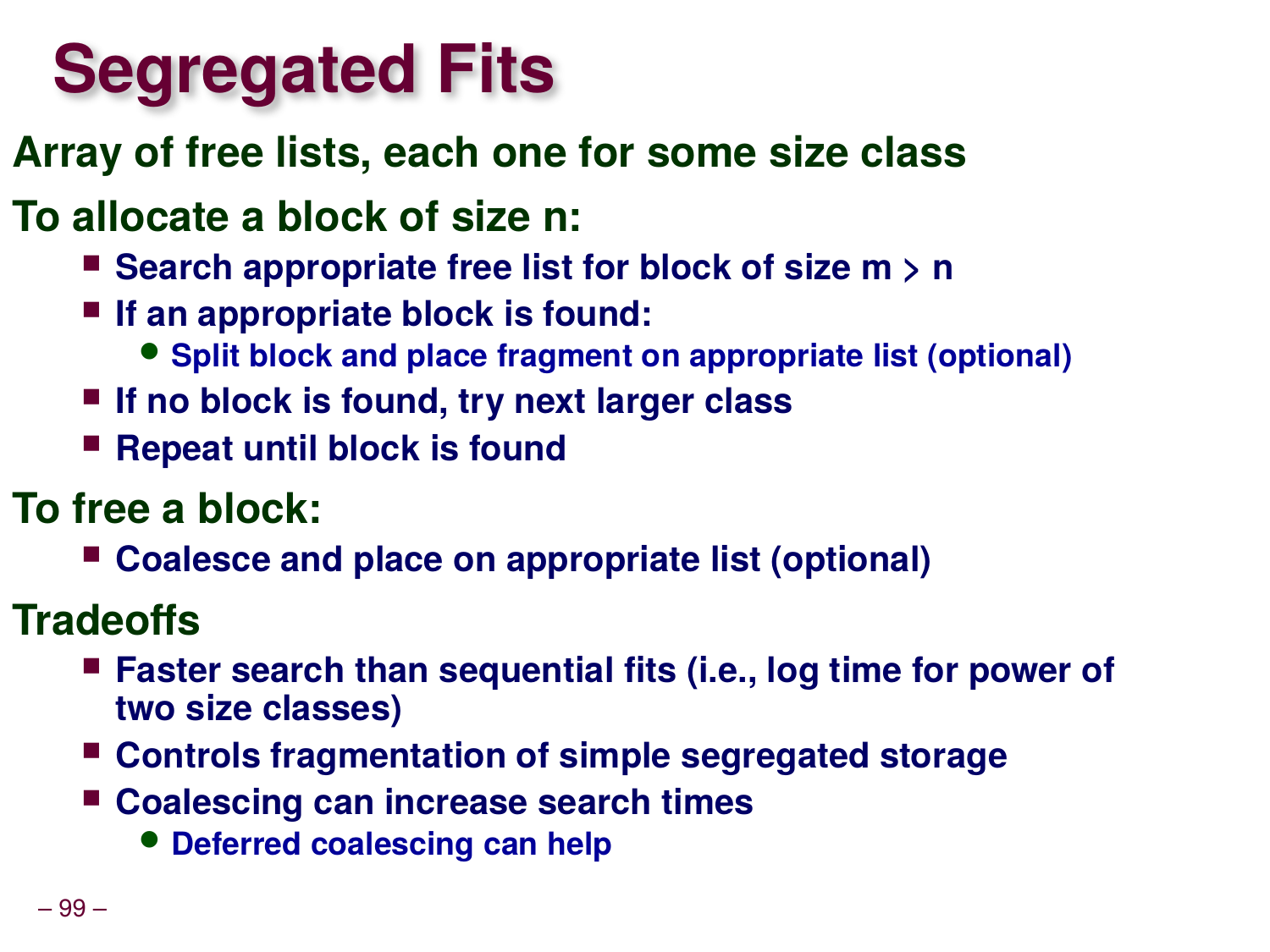

# Segregated Fits
Array of free lists, each one for some size class
To allocate a block of size n:
Search appropriate free list for block of size m > n
If an appropriate block is found:
Split block and place fragment on appropriate list (optional)
If no block is found, try next larger class
Repeat until block is found
To free a block:
Coalesce and place on appropriate list (optional)
Tradeoffs
Faster search than sequential fits (i.e., log time for power of two size classes)
Controls fragmentation of simple segregated storage
Coalescing can increase search times
Deferred coalescing can help